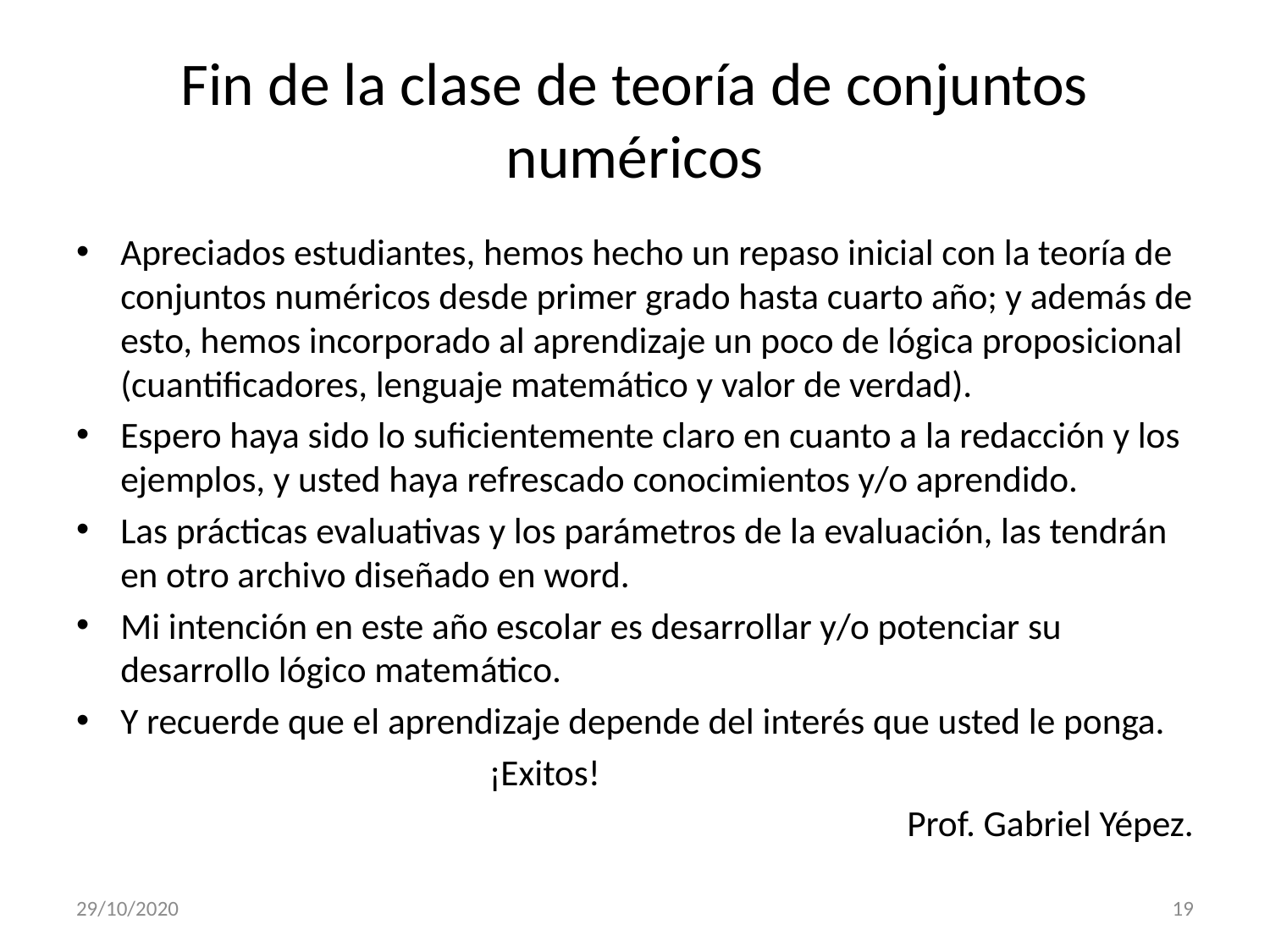

# Fin de la clase de teoría de conjuntos numéricos
Apreciados estudiantes, hemos hecho un repaso inicial con la teoría de conjuntos numéricos desde primer grado hasta cuarto año; y además de esto, hemos incorporado al aprendizaje un poco de lógica proposicional (cuantificadores, lenguaje matemático y valor de verdad).
Espero haya sido lo suficientemente claro en cuanto a la redacción y los ejemplos, y usted haya refrescado conocimientos y/o aprendido.
Las prácticas evaluativas y los parámetros de la evaluación, las tendrán en otro archivo diseñado en word.
Mi intención en este año escolar es desarrollar y/o potenciar su desarrollo lógico matemático.
Y recuerde que el aprendizaje depende del interés que usted le ponga.
					¡Exitos!
Prof. Gabriel Yépez.
29/10/2020
19